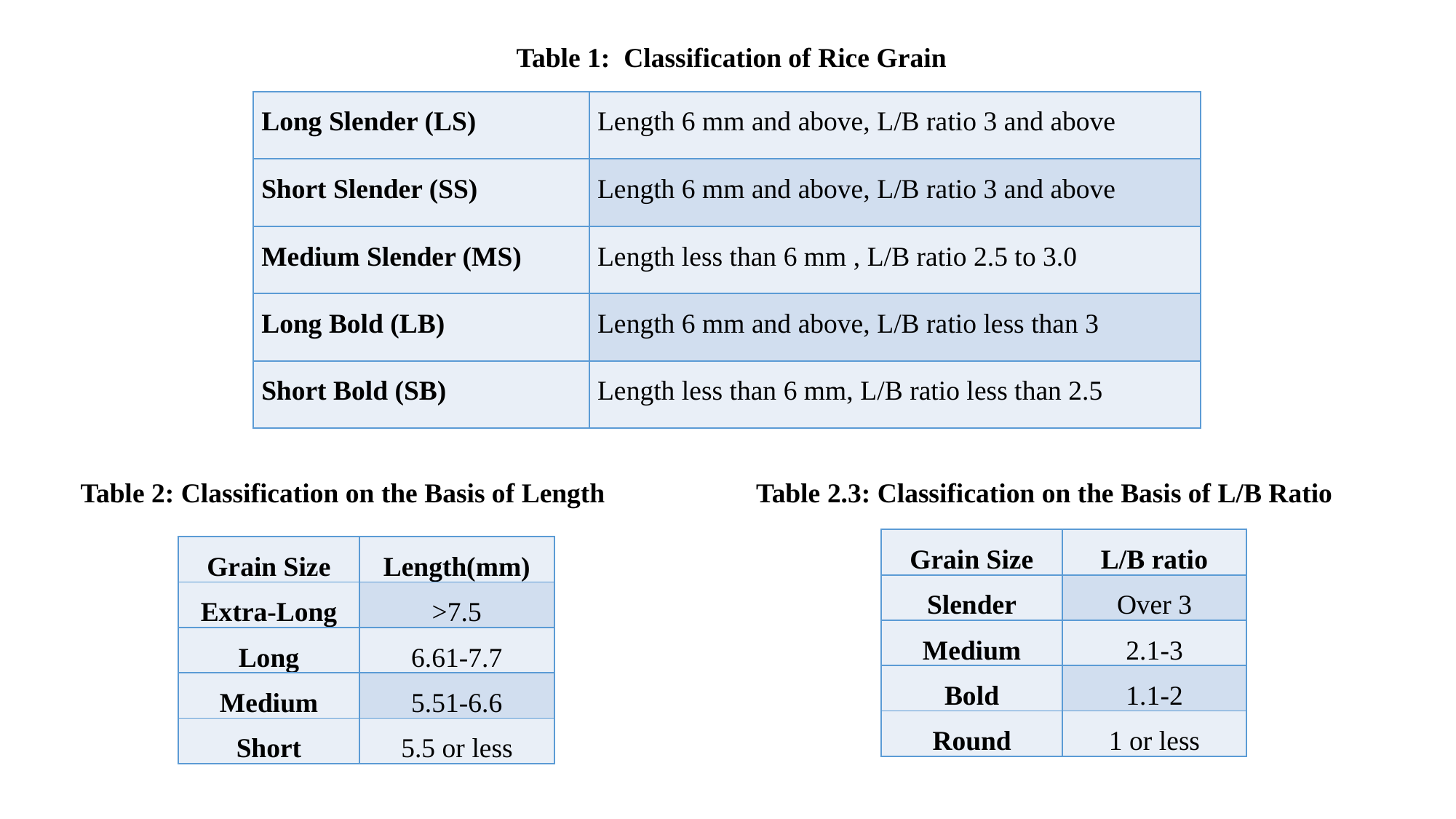

Table 1:  Classification of Rice Grain
| Long Slender (LS) | Length 6 mm and above, L/B ratio 3 and above |
| --- | --- |
| Short Slender (SS) | Length 6 mm and above, L/B ratio 3 and above |
| Medium Slender (MS) | Length less than 6 mm , L/B ratio 2.5 to 3.0 |
| Long Bold (LB) | Length 6 mm and above, L/B ratio less than 3 |
| Short Bold (SB) | Length less than 6 mm, L/B ratio less than 2.5 |
 Table 2: Classification on the Basis of Length                      Table 2.3: Classification on the Basis of L/B Ratio
| Grain Size | L/B ratio |
| --- | --- |
| Slender | Over 3 |
| Medium | 2.1-3 |
| Bold | 1.1-2 |
| Round | 1 or less |
| Grain Size | Length(mm) |
| --- | --- |
| Extra-Long | >7.5 |
| Long | 6.61-7.7 |
| Medium | 5.51-6.6 |
| Short | 5.5 or less |